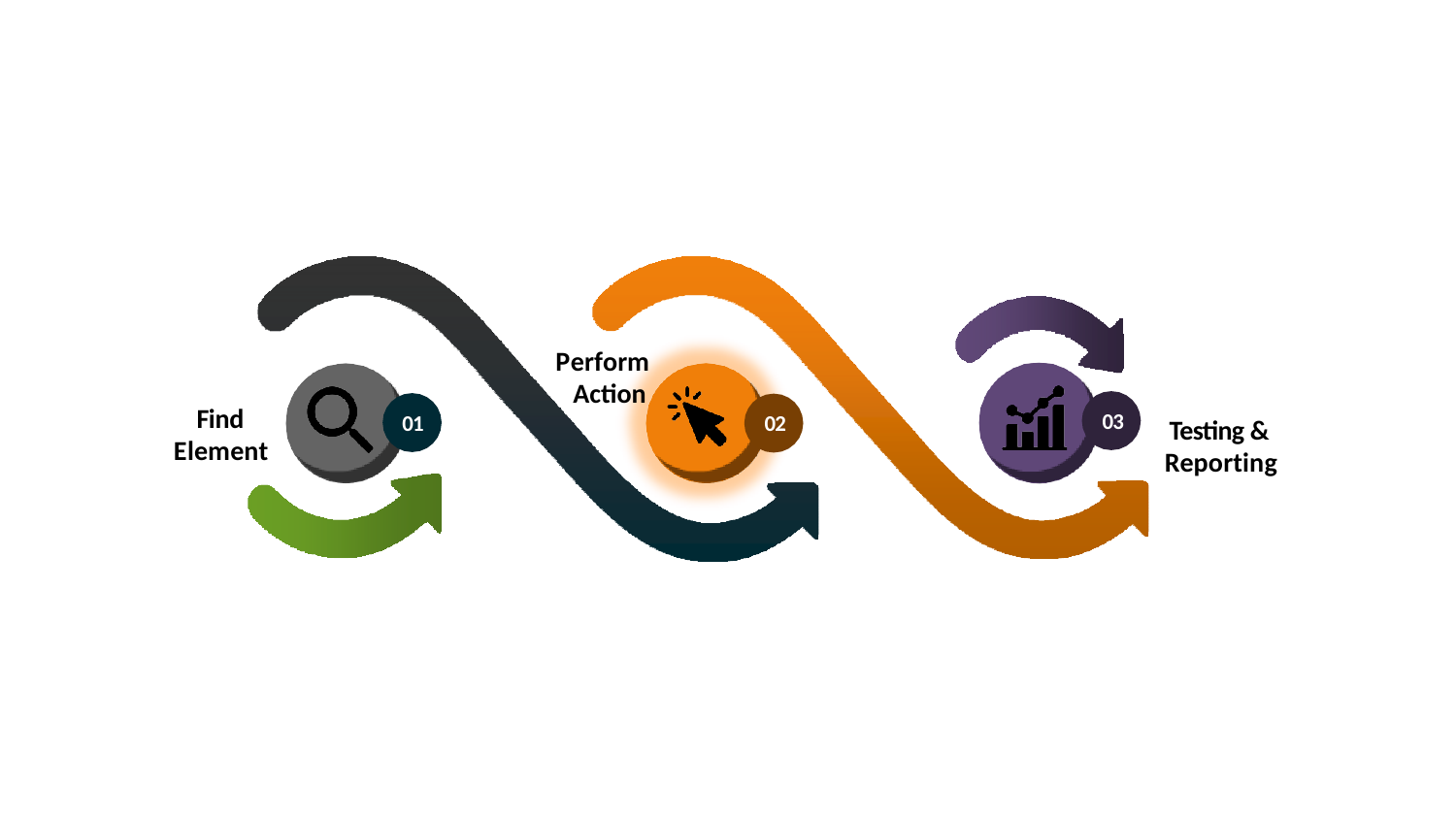

# Perform  Action

Find  Element
03
01
02
Testing &  Reporting